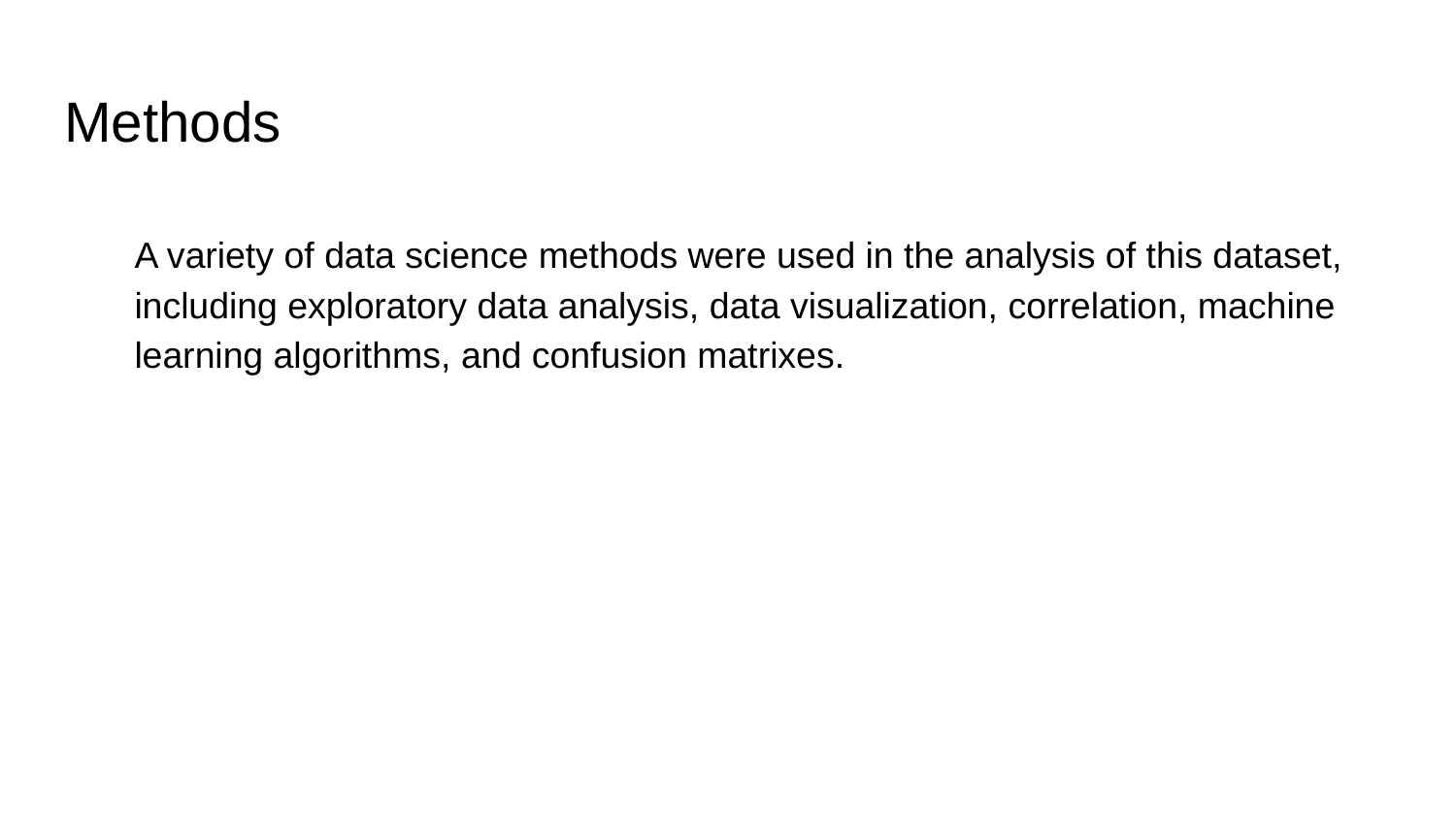

# Methods
A variety of data science methods were used in the analysis of this dataset, including exploratory data analysis, data visualization, correlation, machine learning algorithms, and confusion matrixes.